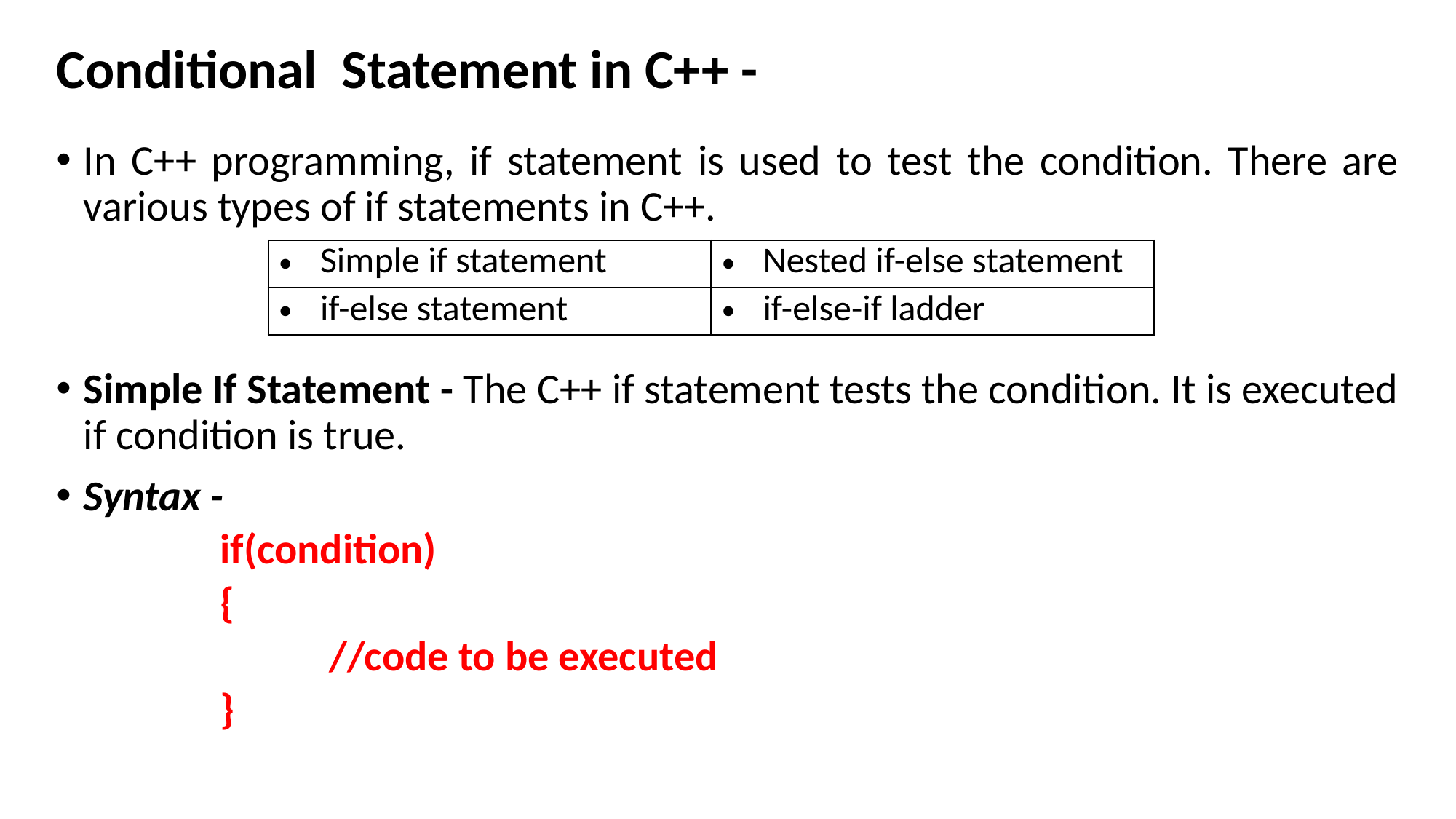

# Conditional  Statement in C++ -
In C++ programming, if statement is used to test the condition. There are various types of if statements in C++.

Simple If Statement - The C++ if statement tests the condition. It is executed if condition is true.
Syntax -
if(condition)
{
	//code to be executed
}

| Simple if statement | Nested if-else statement |
| --- | --- |
| if-else statement | if-else-if ladder |